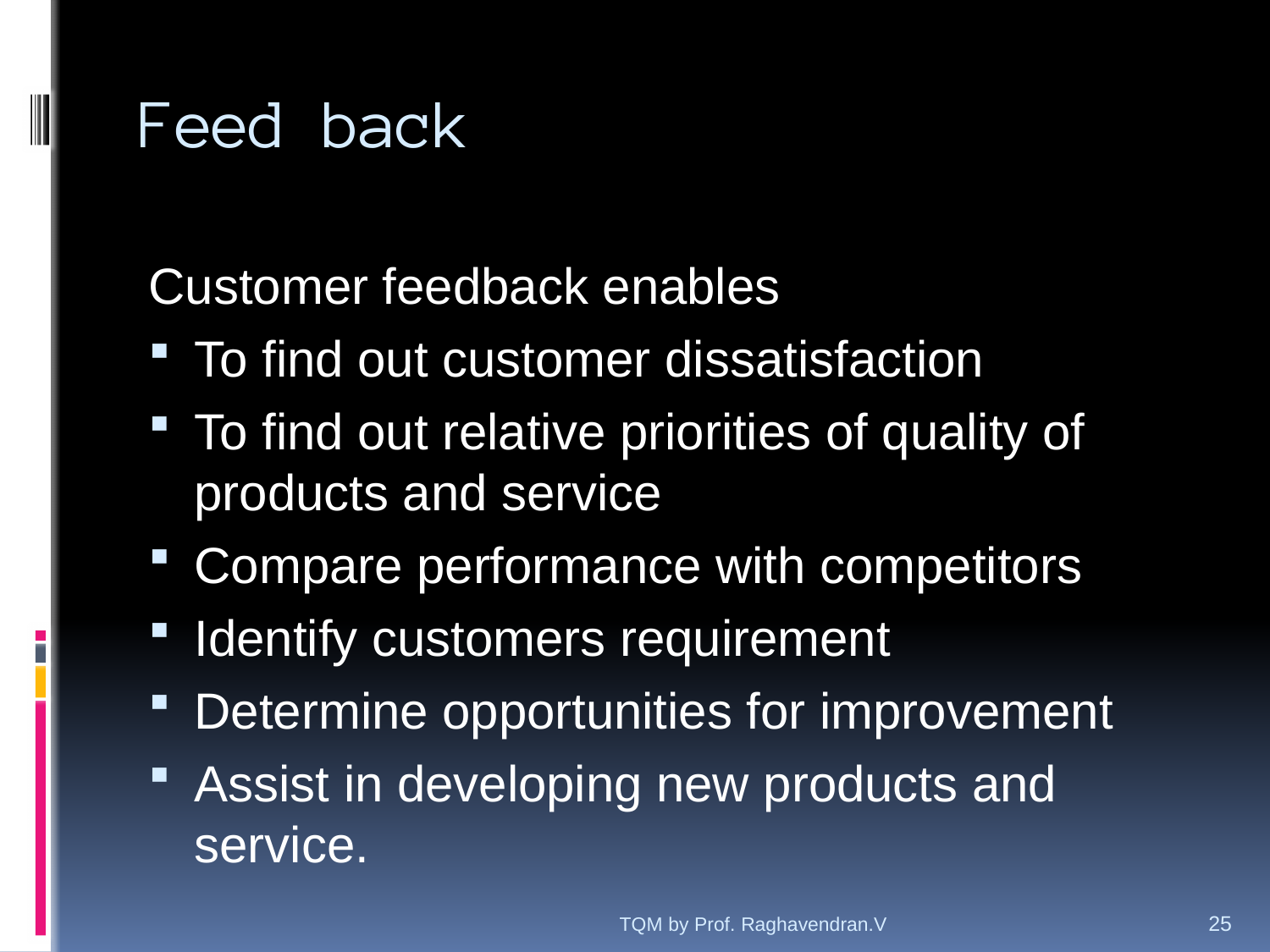

# Feed back
Customer feedback enables
To find out customer dissatisfaction
To find out relative priorities of quality of products and service
Compare performance with competitors
Identify customers requirement
Determine opportunities for improvement
Assist in developing new products and service.
TQM by Prof. Raghavendran.V
25